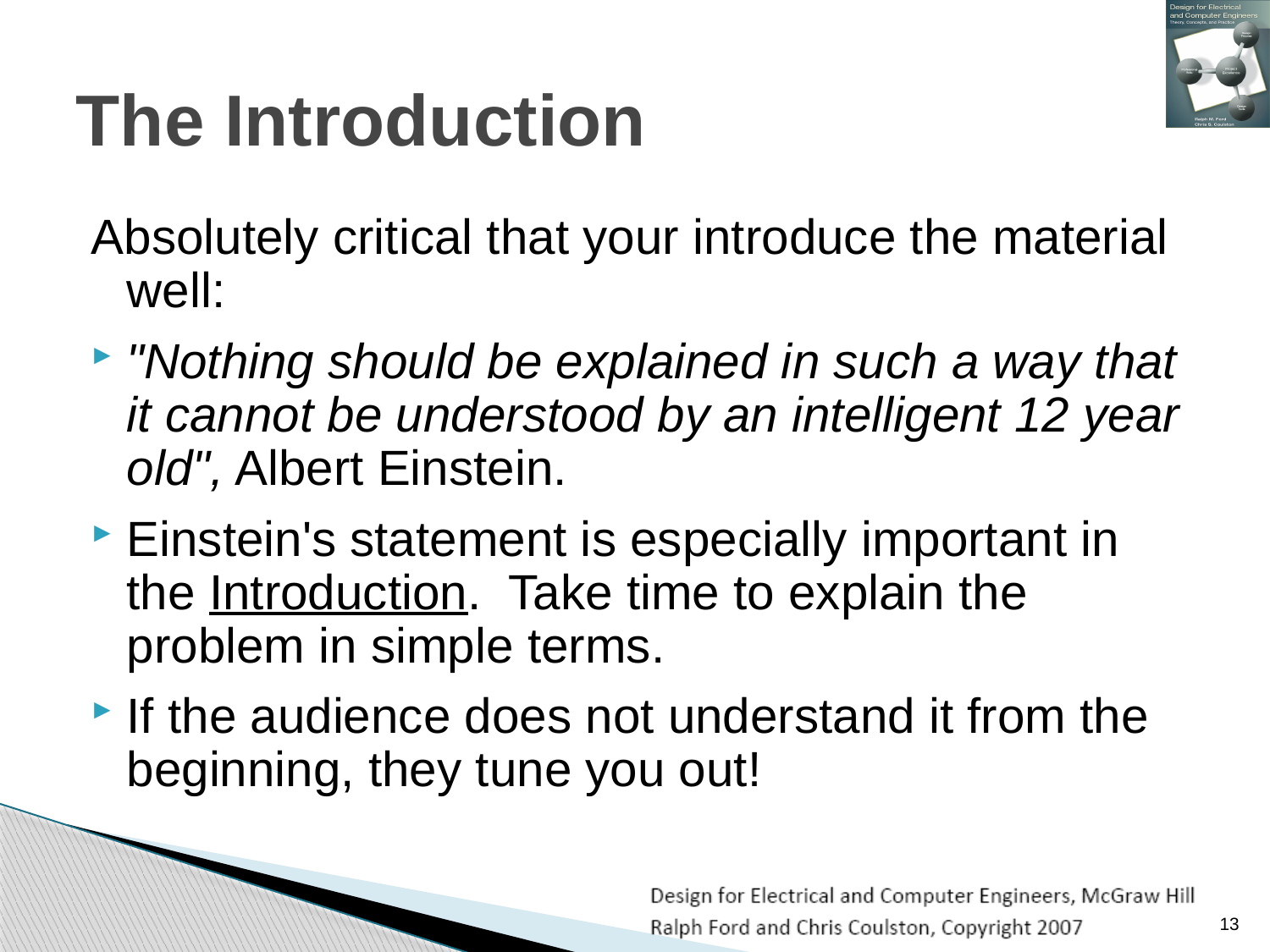

# The Introduction
Absolutely critical that your introduce the material well:
"Nothing should be explained in such a way that it cannot be understood by an intelligent 12 year old", Albert Einstein.
Einstein's statement is especially important in the Introduction.  Take time to explain the problem in simple terms.
If the audience does not understand it from the beginning, they tune you out!
13